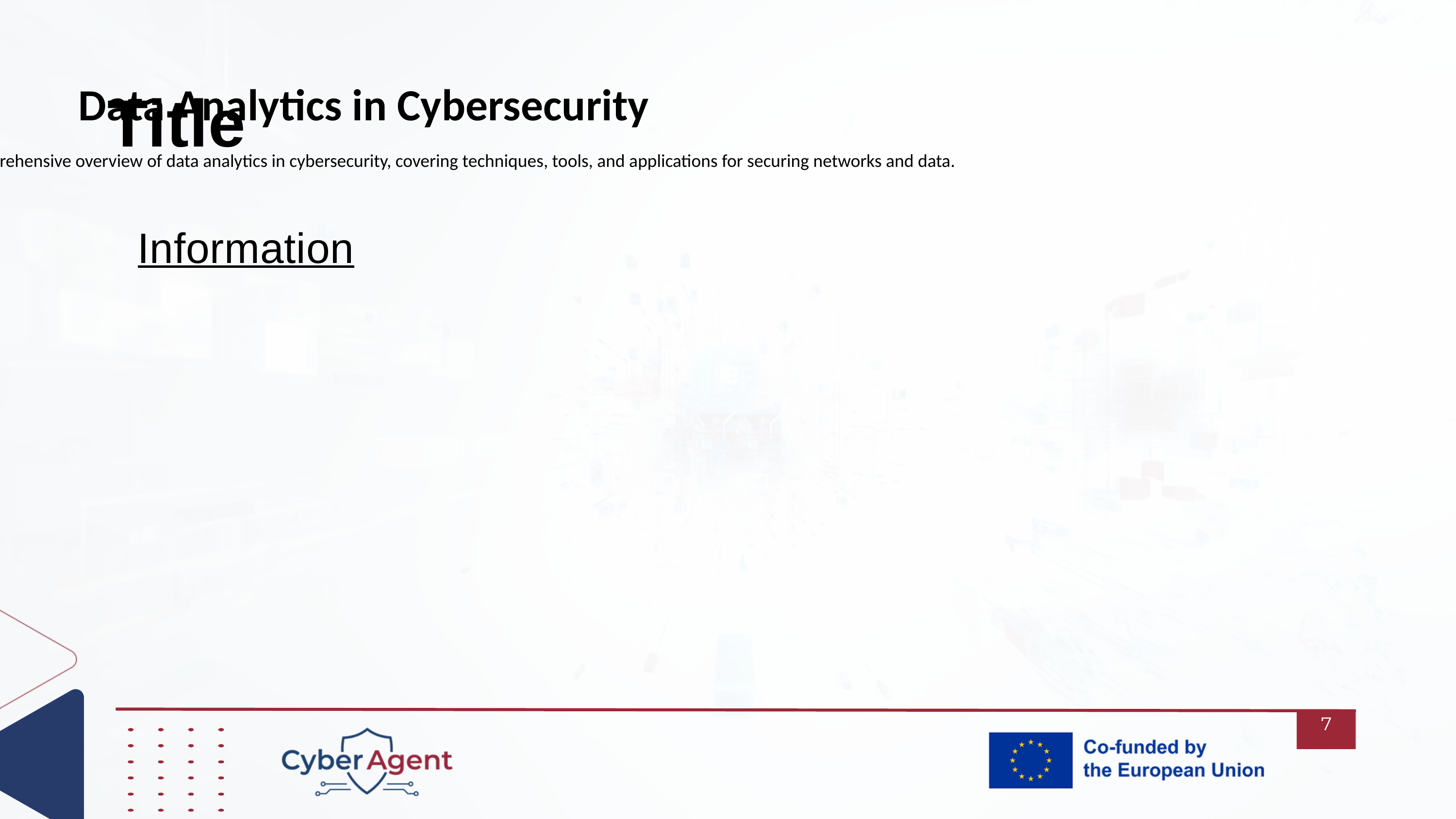

Data Analytics in Cybersecurity
Title
This lesson will provide a comprehensive overview of data analytics in cybersecurity, covering techniques, tools, and applications for securing networks and data.
Information

7